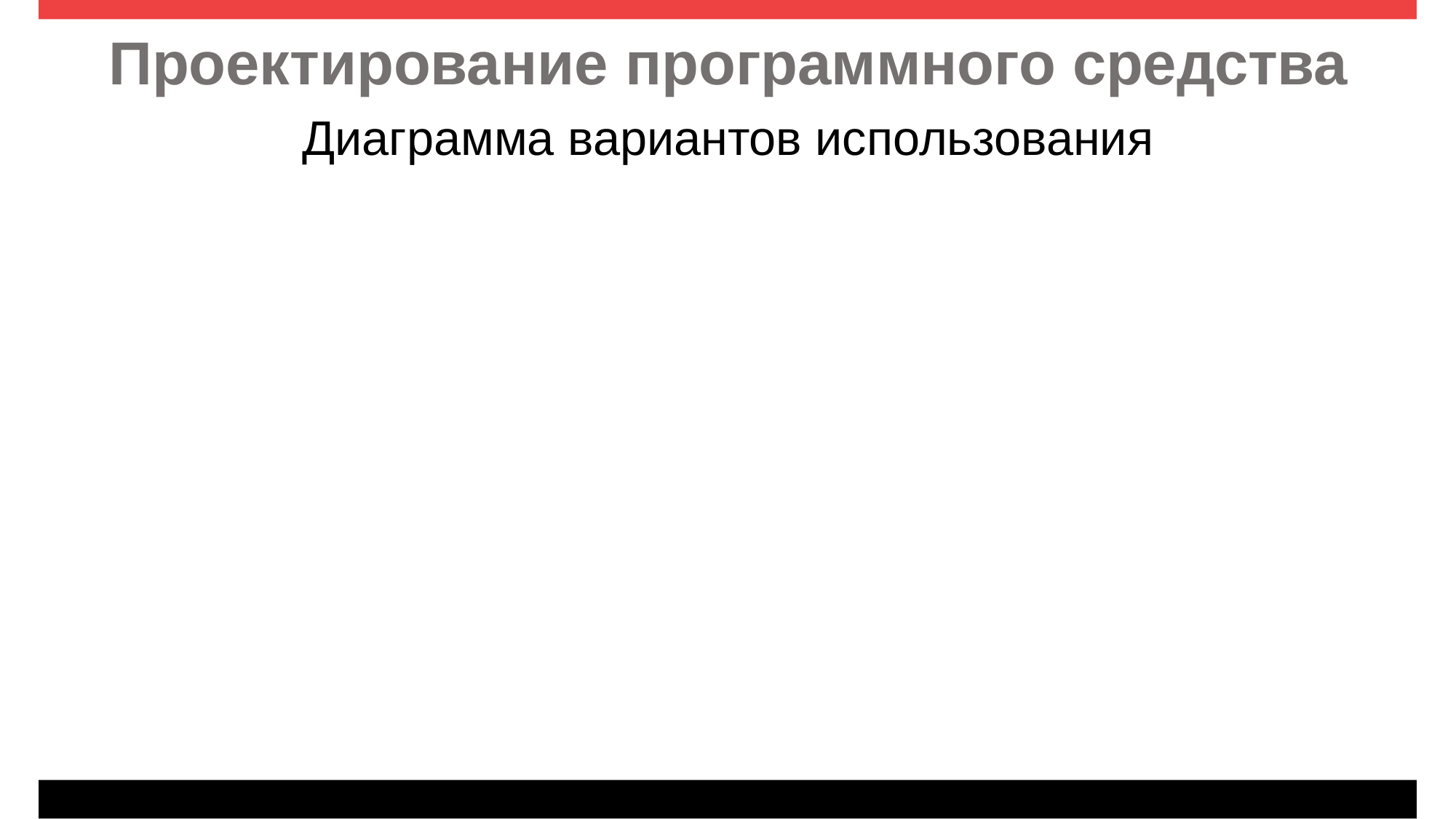

# Проектирование программного средства
Диаграмма вариантов использования